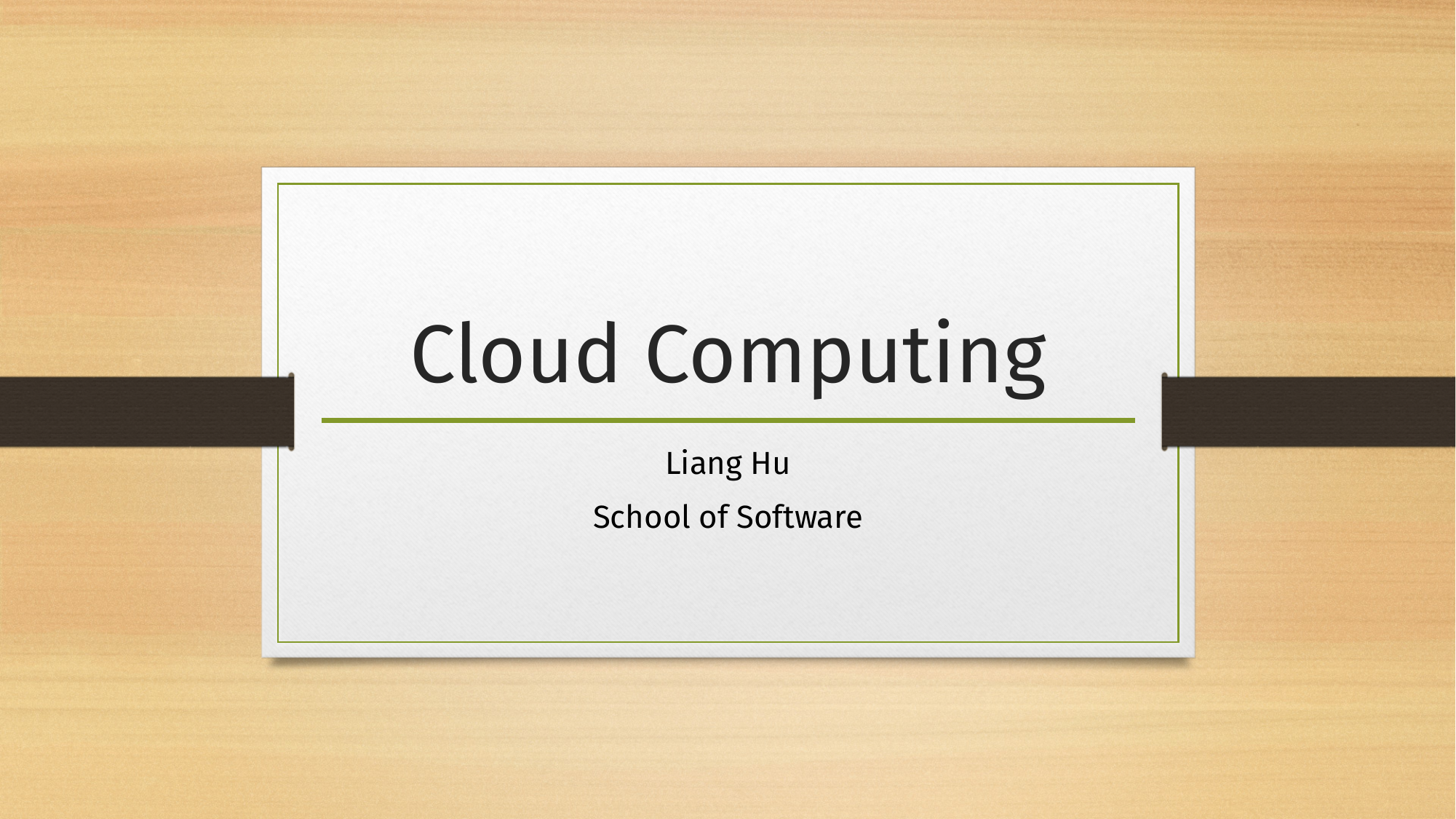

# Cloud Computing
Liang Hu
School of Software